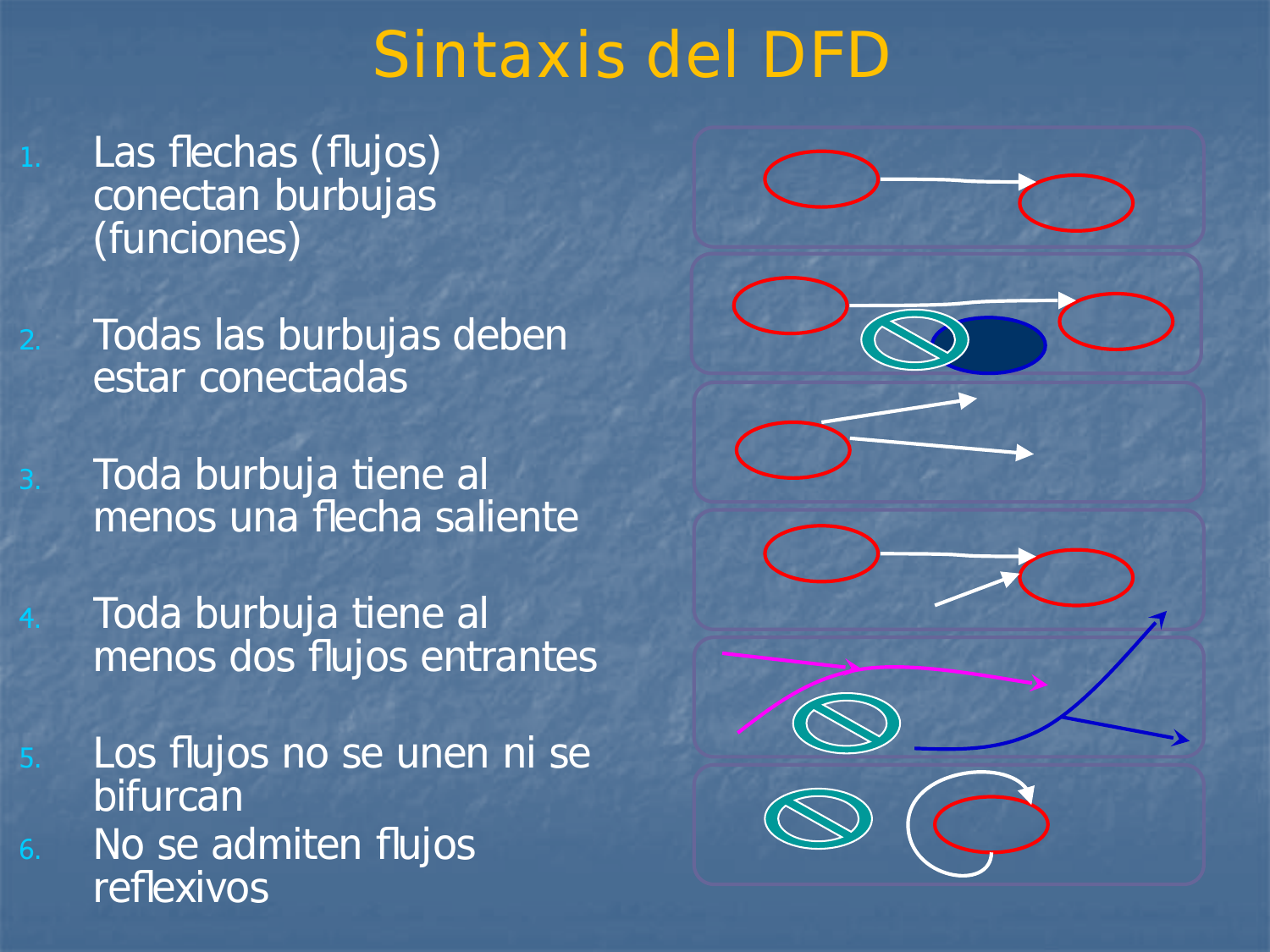

# Sintaxis del DFD
Las flechas (flujos) conectan burbujas (funciones)

Todas las burbujas deben estar conectadas

Toda burbuja tiene al menos una flecha saliente

Toda burbuja tiene al menos dos flujos entrantes

Los flujos no se unen ni se bifurcan
No se admiten flujos reflexivos